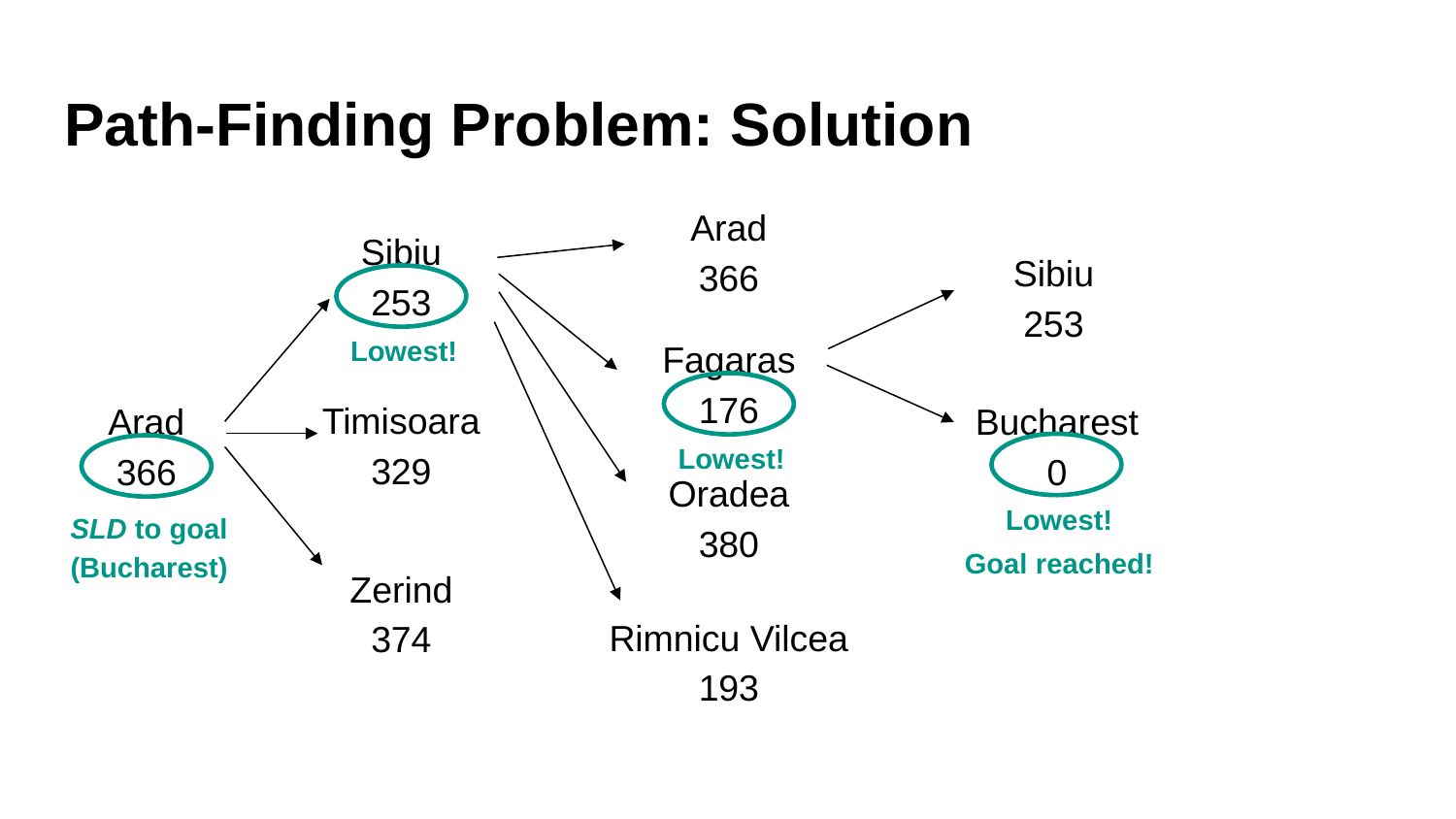

# Path-Finding Problem: Solution
Arad
366
Sibiu
253
Sibiu
253

Lowest!
Fagaras
176

Lowest!
Timisoara
329
Arad
366
Bucharest
0

Lowest!

SLD to goal (Bucharest)
Oradea
380
Goal reached!
Zerind
374
Rimnicu Vilcea
193